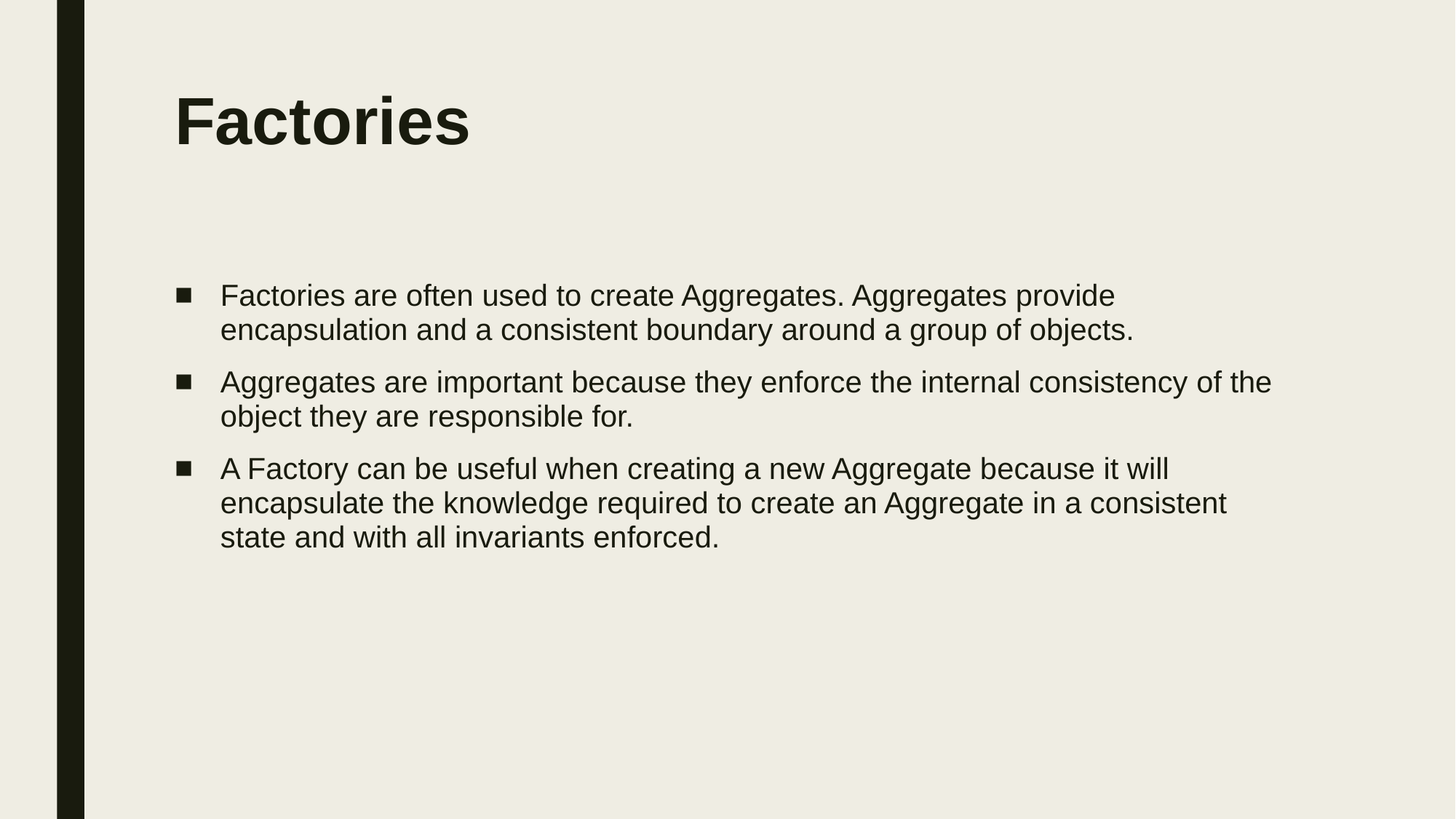

# Factories
Factories are often used to create Aggregates. Aggregates provide encapsulation and a consistent boundary around a group of objects.
Aggregates are important because they enforce the internal consistency of the object they are responsible for.
A Factory can be useful when creating a new Aggregate because it will encapsulate the knowledge required to create an Aggregate in a consistent state and with all invariants enforced.